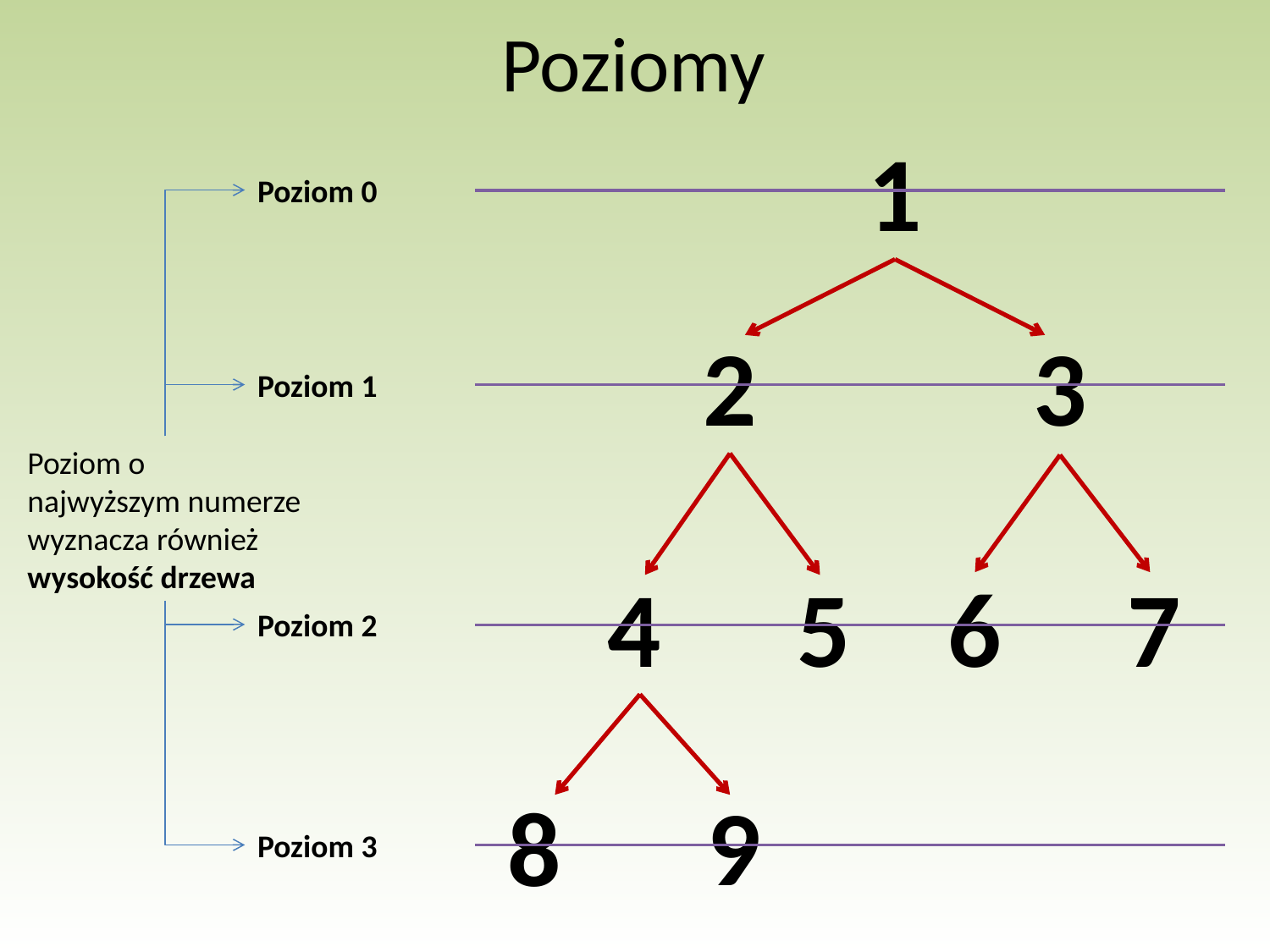

# Poziomy
1
Poziom 0
2
3
Poziom 1
Poziom o najwyższym numerze wyznacza również wysokość drzewa
4
5
6
7
Poziom 2
9
8
Poziom 3